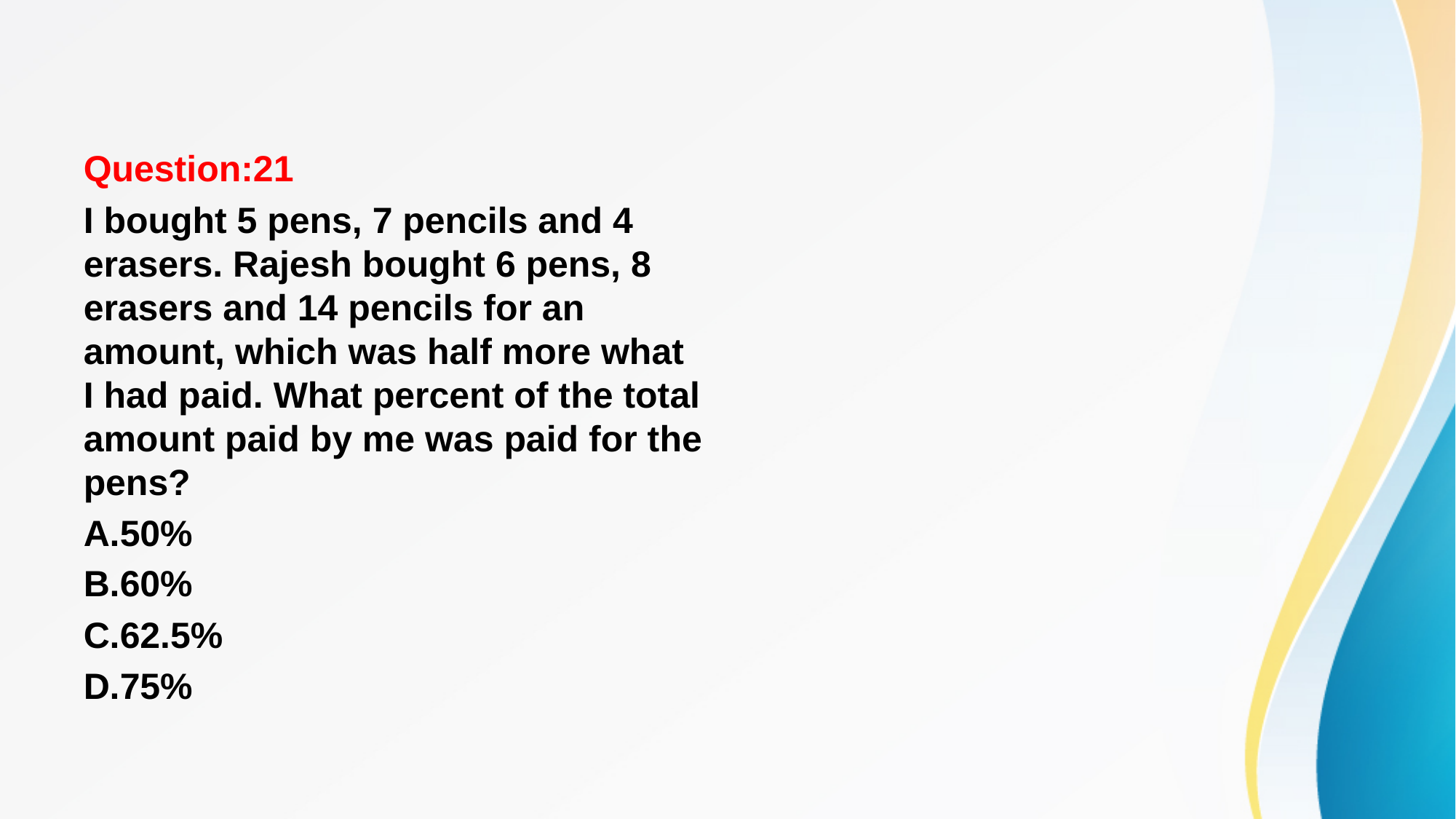

#
Question:21
I bought 5 pens, 7 pencils and 4 erasers. Rajesh bought 6 pens, 8 erasers and 14 pencils for an amount, which was half more what I had paid. What percent of the total amount paid by me was paid for the pens?
A.50%
B.60%
C.62.5%
D.75%